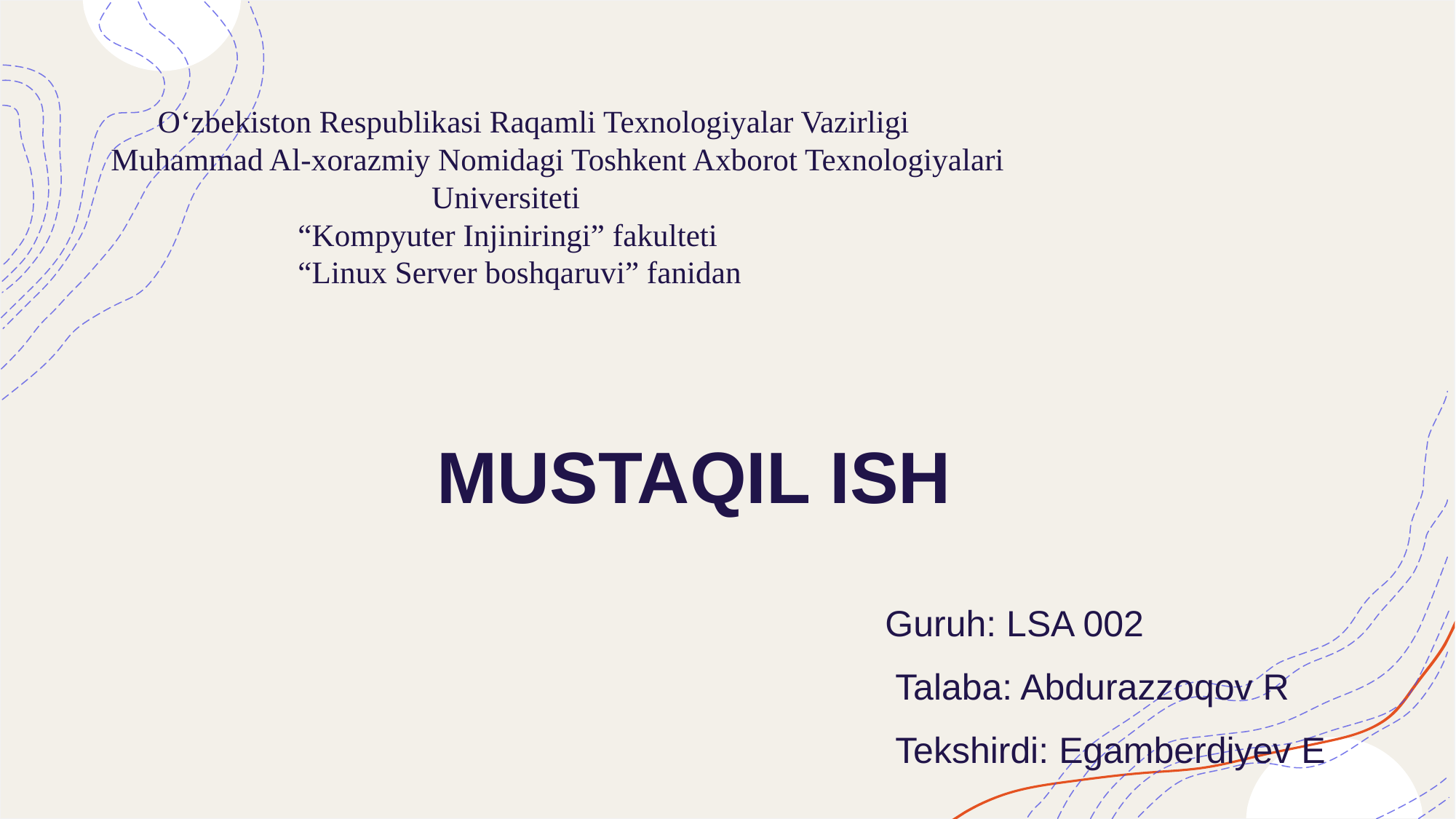

# O‘zbekiston Respublikasi Raqamli Texnologiyalar Vazirligi Muhammad Al-xorazmiy Nomidagi Toshkent Axborot Texnologiyalari Universiteti “Kompyuter Injiniringi” fakulteti “Linux Server boshqaruvi” fanidan
                                MUSTAQIL ISH

                                                                            Guruh: LSA 002
                                                                             Talaba: Abdurazzoqov R
                                                                             Tekshirdi: Egamberdiyev E